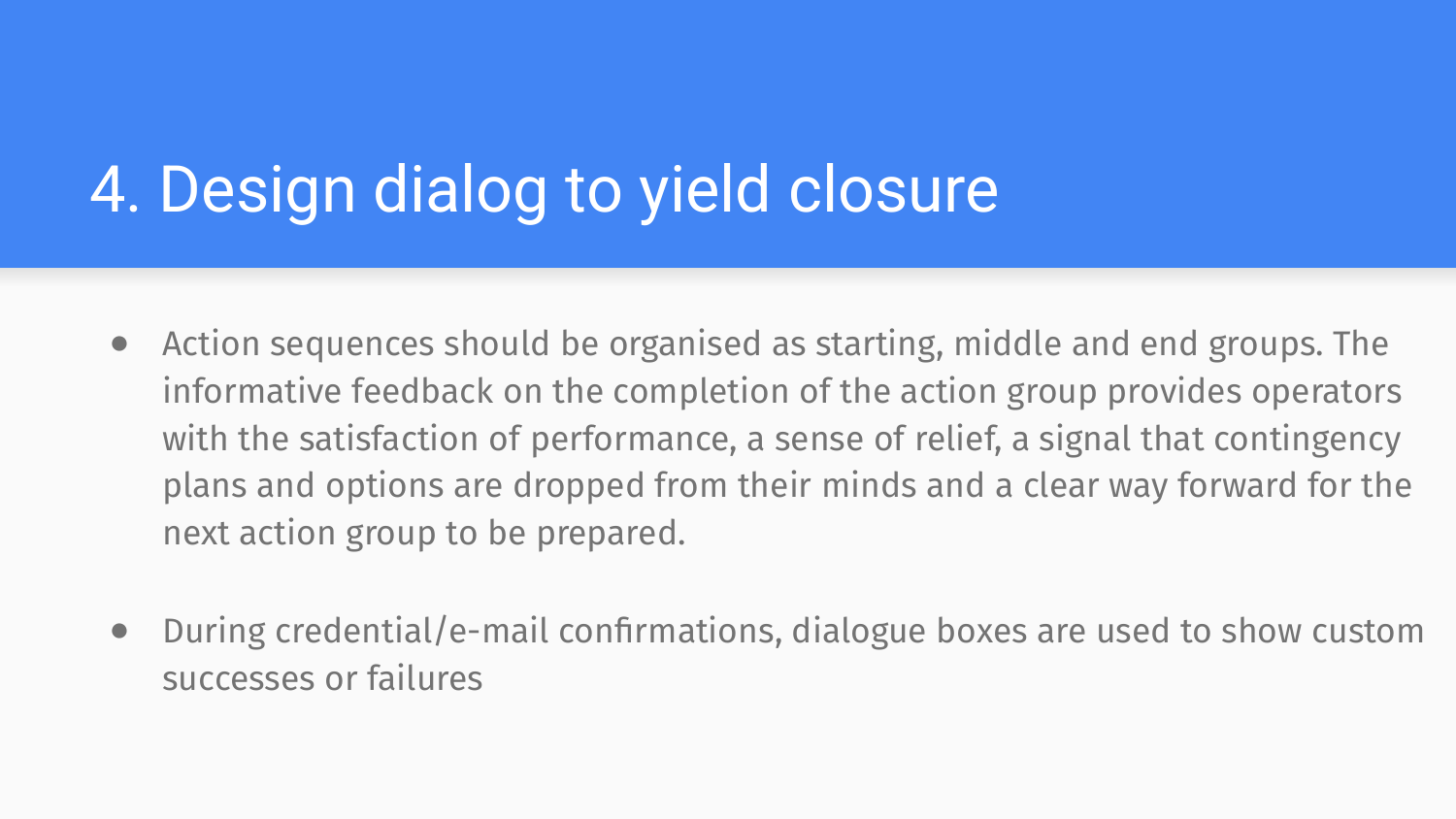

# 4. Design dialog to yield closure
Action sequences should be organised as starting, middle and end groups. The informative feedback on the completion of the action group provides operators with the satisfaction of performance, a sense of relief, a signal that contingency plans and options are dropped from their minds and a clear way forward for the next action group to be prepared.

During credential/e-mail confirmations, dialogue boxes are used to show custom successes or failures